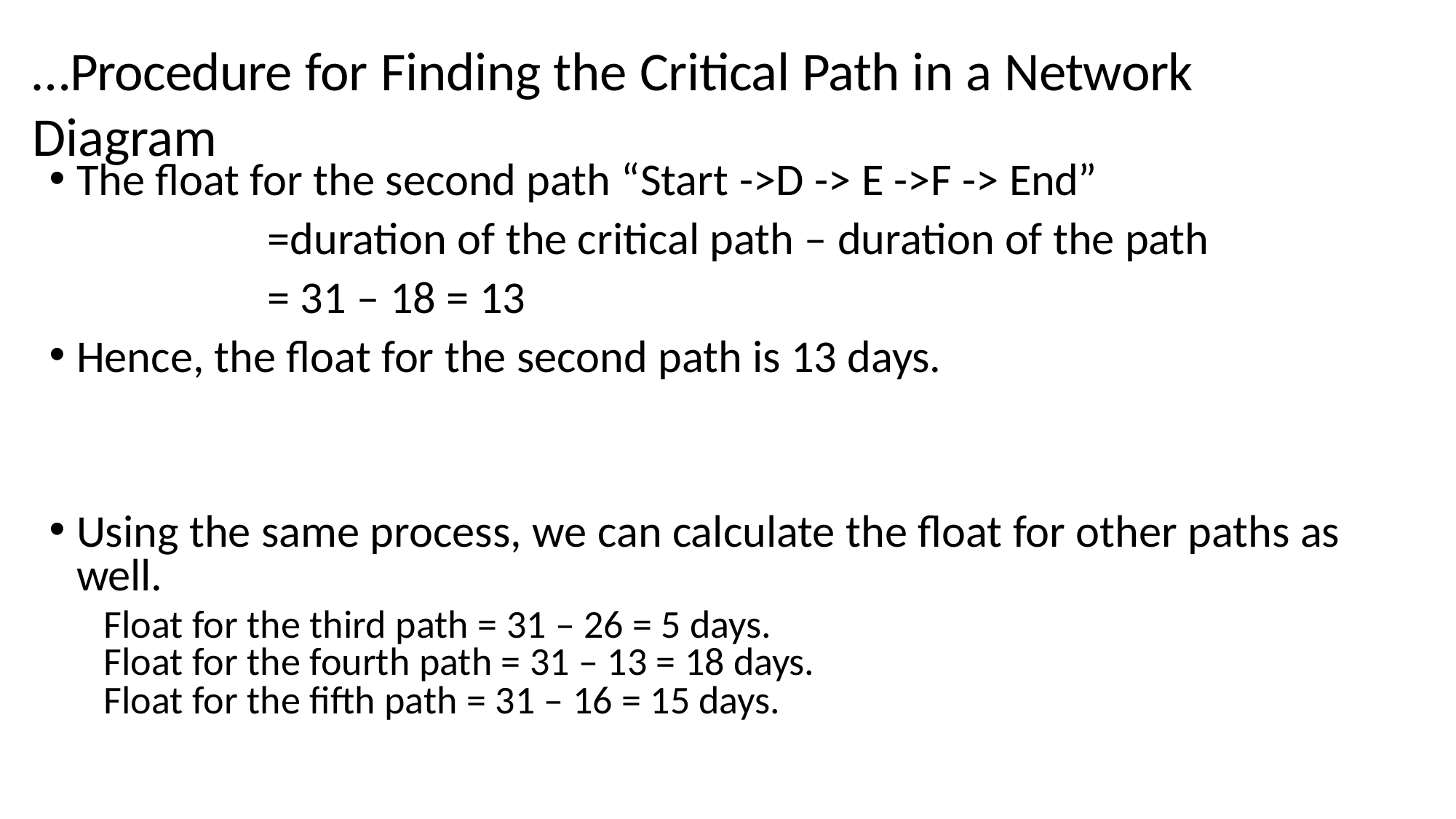

# …Procedure for Finding the Critical Path in a Network Diagram
The float for the second path “Start ->D -> E ->F -> End”
=duration of the critical path – duration of the path
= 31 – 18 = 13
Hence, the float for the second path is 13 days.

Using the same process, we can calculate the float for other paths as well.
Float for the third path = 31 – 26 = 5 days. Float for the fourth path = 31 – 13 = 18 days. Float for the fifth path = 31 – 16 = 15 days.